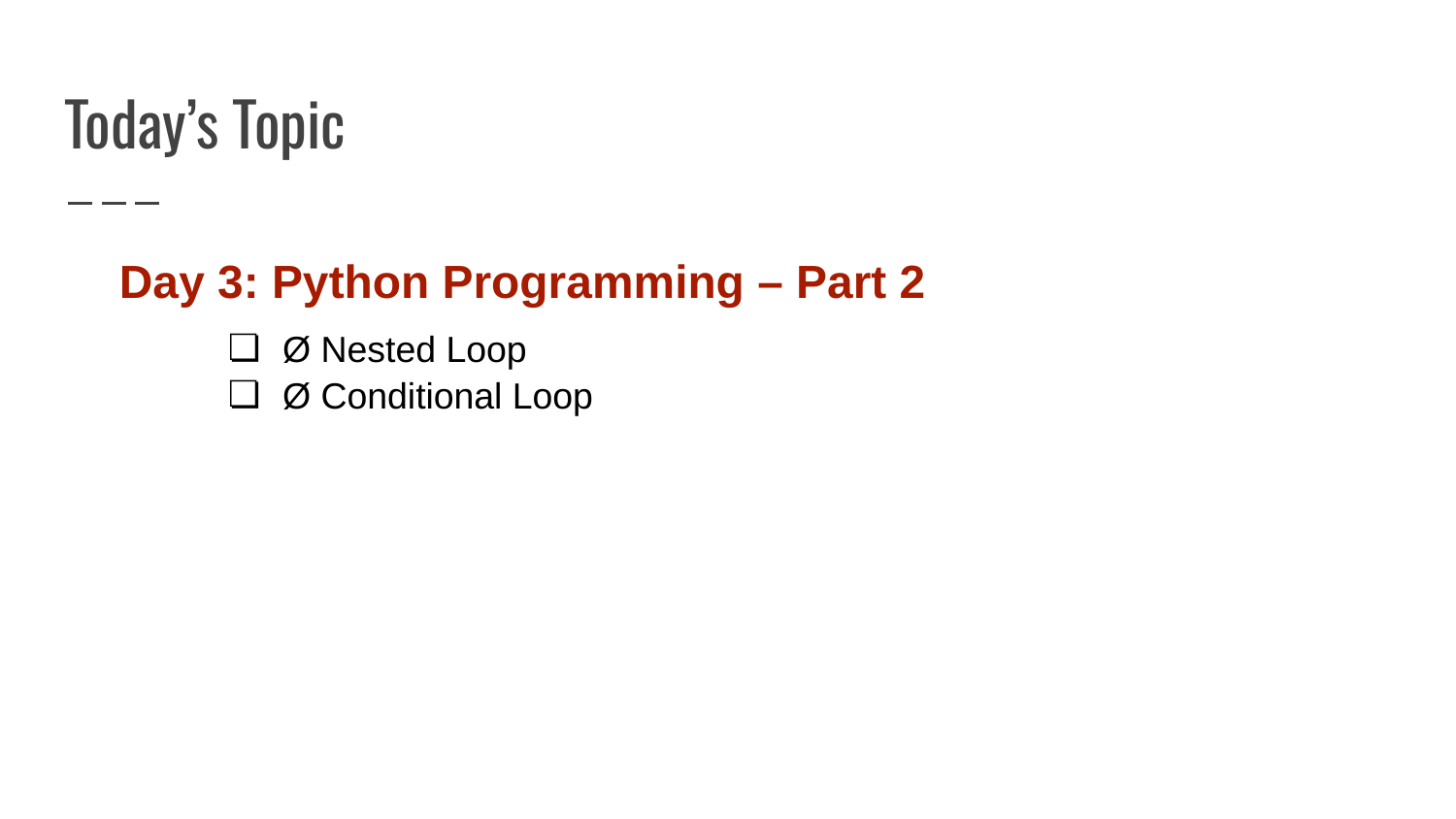

# Today’s Topic
           Day 3: Python Programming – Part 2
Ø Nested Loop
Ø Conditional Loop